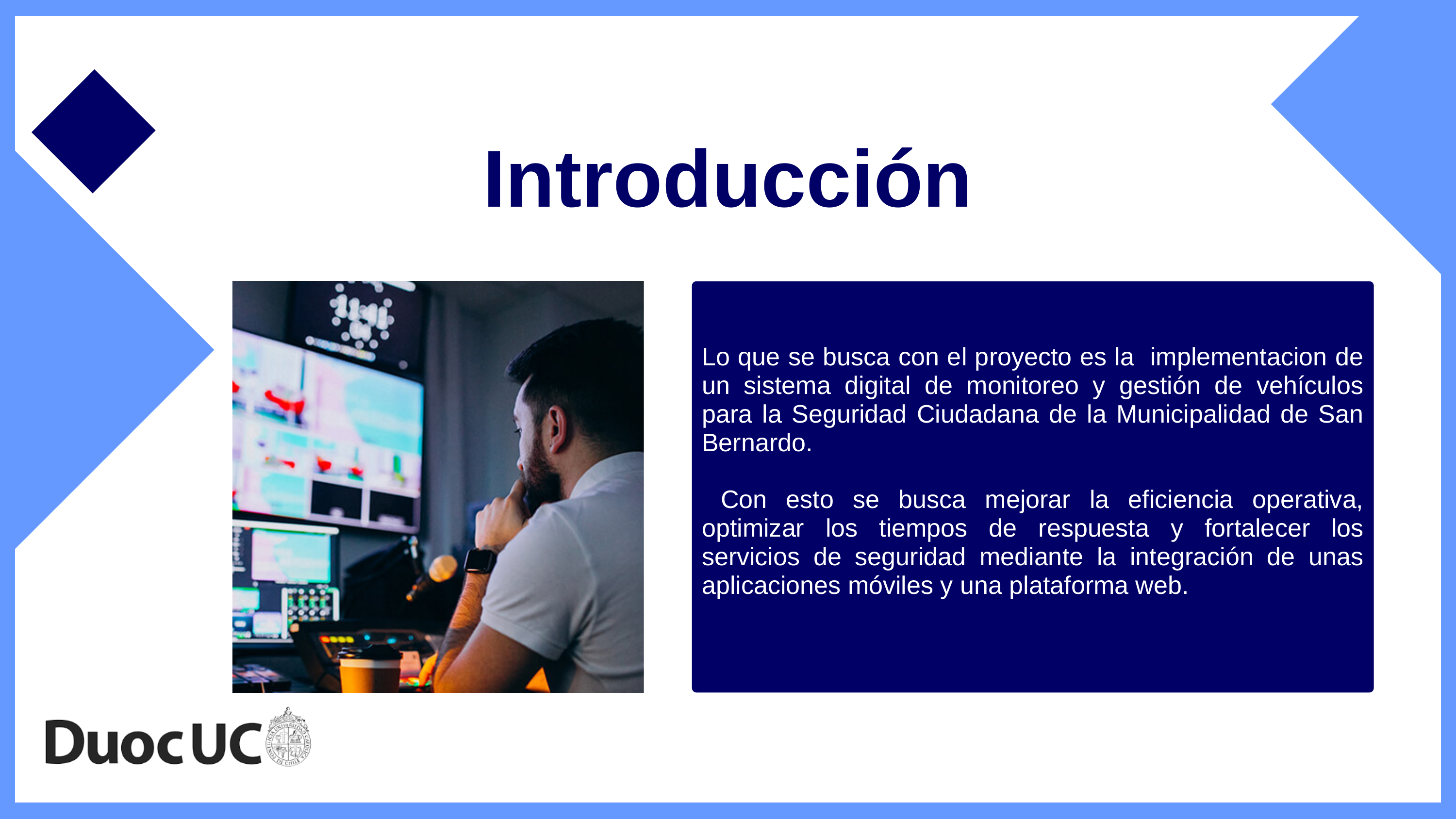

Introducción

Lo que se busca con el proyecto es la  implementacion de un sistema digital de monitoreo y gestión de vehículos para la Seguridad Ciudadana de la Municipalidad de San Bernardo.

 Con esto se busca mejorar la eficiencia operativa, optimizar los tiempos de respuesta y fortalecer los servicios de seguridad mediante la integración de unas aplicaciones móviles y una plataforma web.